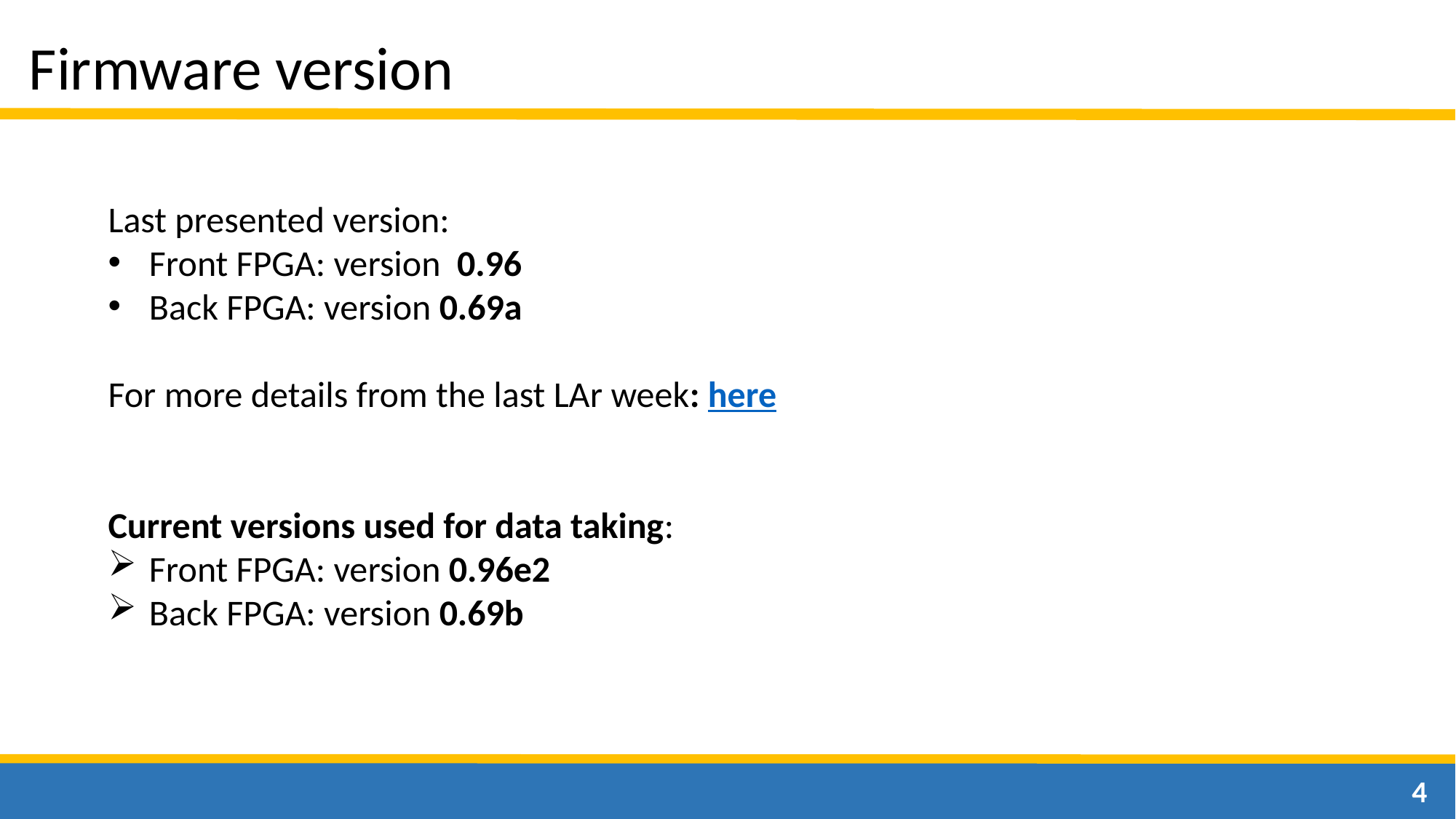

Firmware version
Last presented version:
Front FPGA: version  0.96
Back FPGA: version 0.69a

For more details from the last LAr week: here

Current versions used for data taking:
Front FPGA: version 0.96e2
Back FPGA: version 0.69b

4